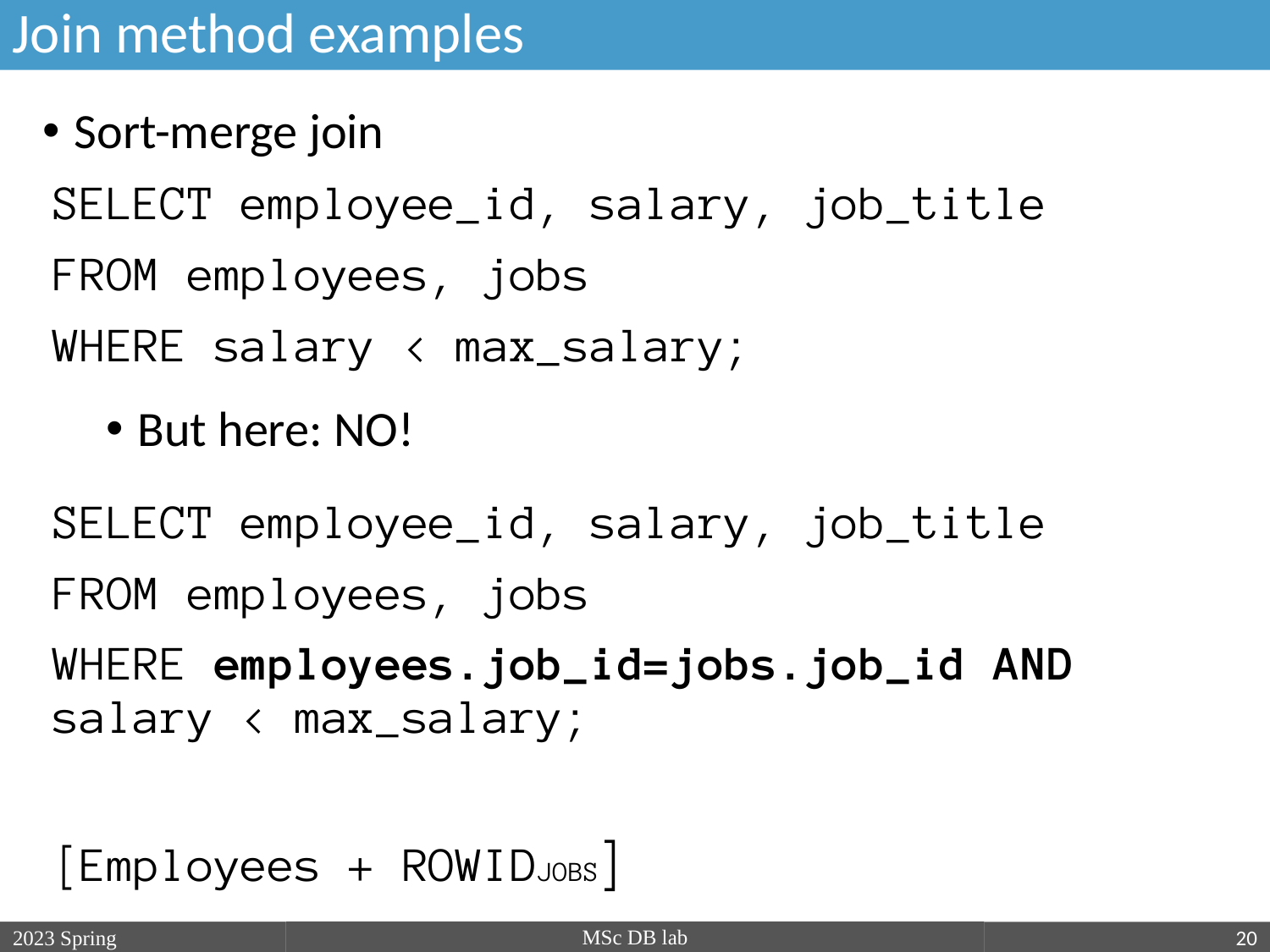

Join method examples
Sort-merge join
SELECT employee_id, salary, job_title
FROM employees, jobs
WHERE salary < max_salary;
But here: NO!
SELECT employee_id, salary, job_title
FROM employees, jobs
WHERE employees.job_id=jobs.job_id AND salary < max_salary;

[Employees + ROWIDJOBS]
MSc DB lab
2023 Spring
2018/19/2
20
nagy.gabriella@nik.uni-obuda.hu